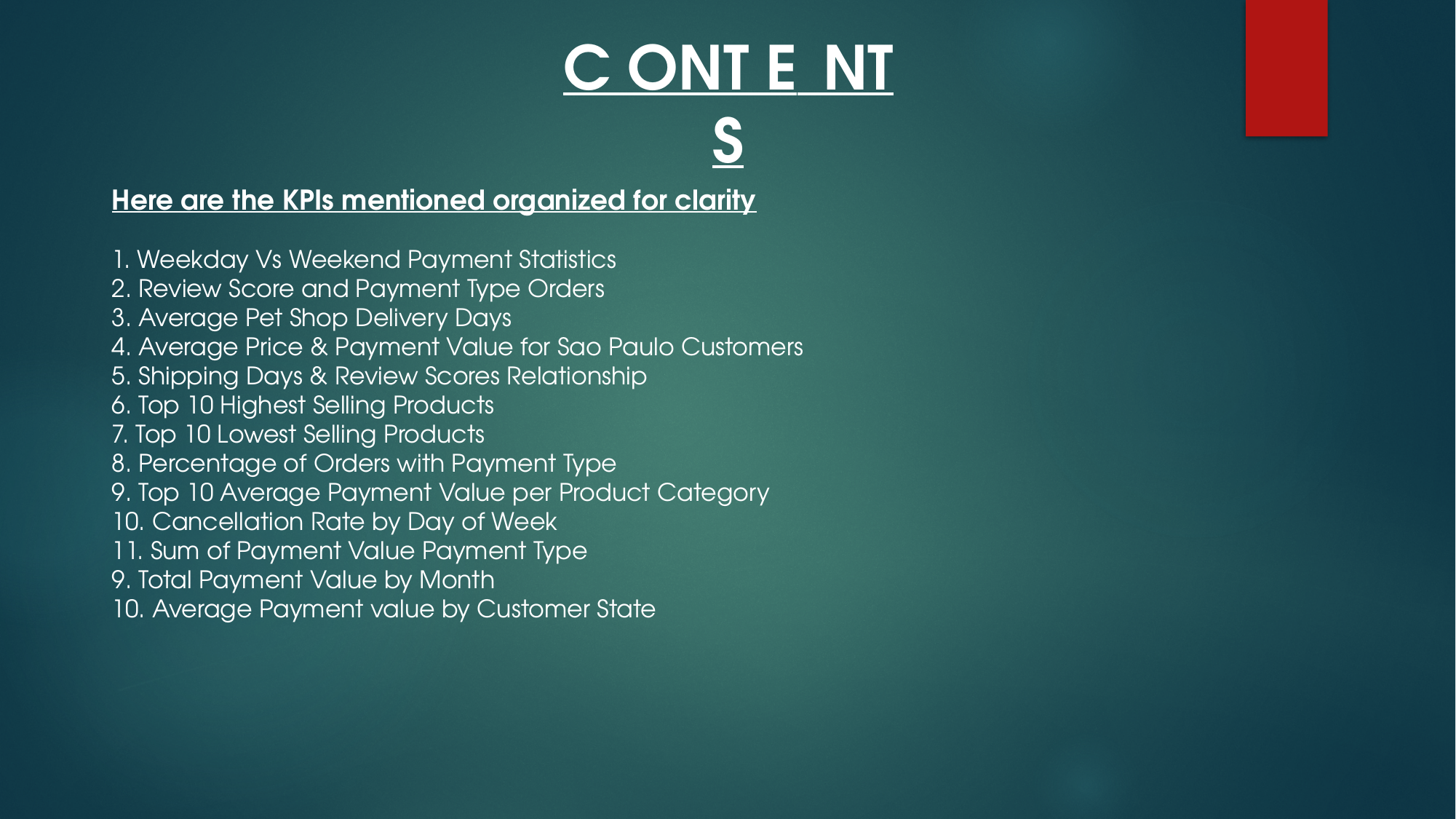

C ONT E  NT S
Here are the KPIs mentioned organized for clarity

1. Weekday Vs Weekend Payment Statistics
2. Review Score and Payment Type Orders
3. Average Pet Shop Delivery Days
4. Average Price & Payment Value for Sao Paulo Customers
5. Shipping Days & Review Scores Relationship
6. Top 10 Highest Selling Products
7. Top 10 Lowest Selling Products
8. Percentage of Orders with Payment Type
9. Top 10 Average Payment Value per Product Category
10. Cancellation Rate by Day of Week
11. Sum of Payment Value Payment Type
9. Total Payment Value by Month
10. Average Payment value by Customer State